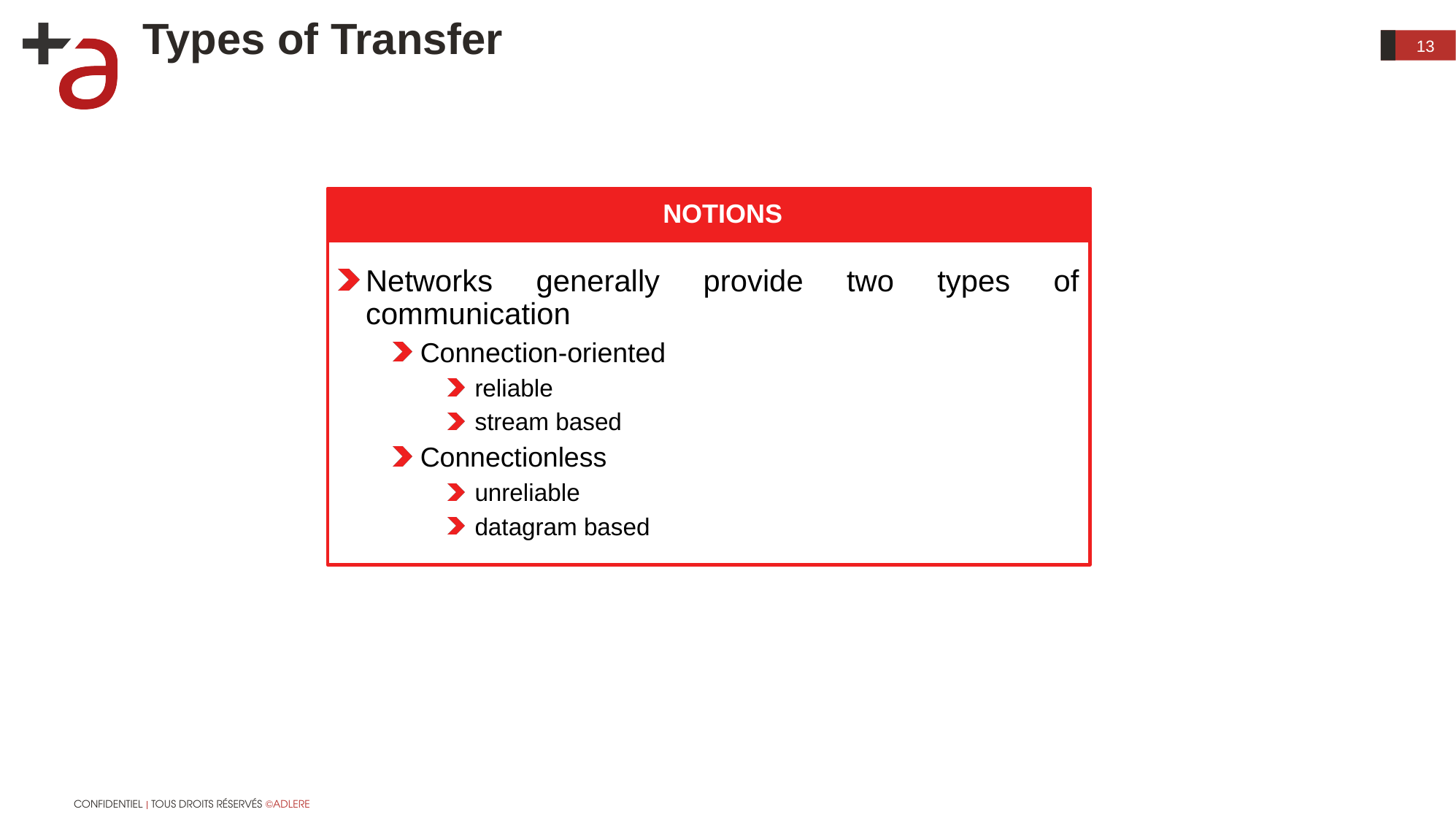

# Types of Transfer
13

Notions
Networks generally provide two types of communication
Connection-oriented
reliable
stream based
Connectionless
unreliable
datagram based